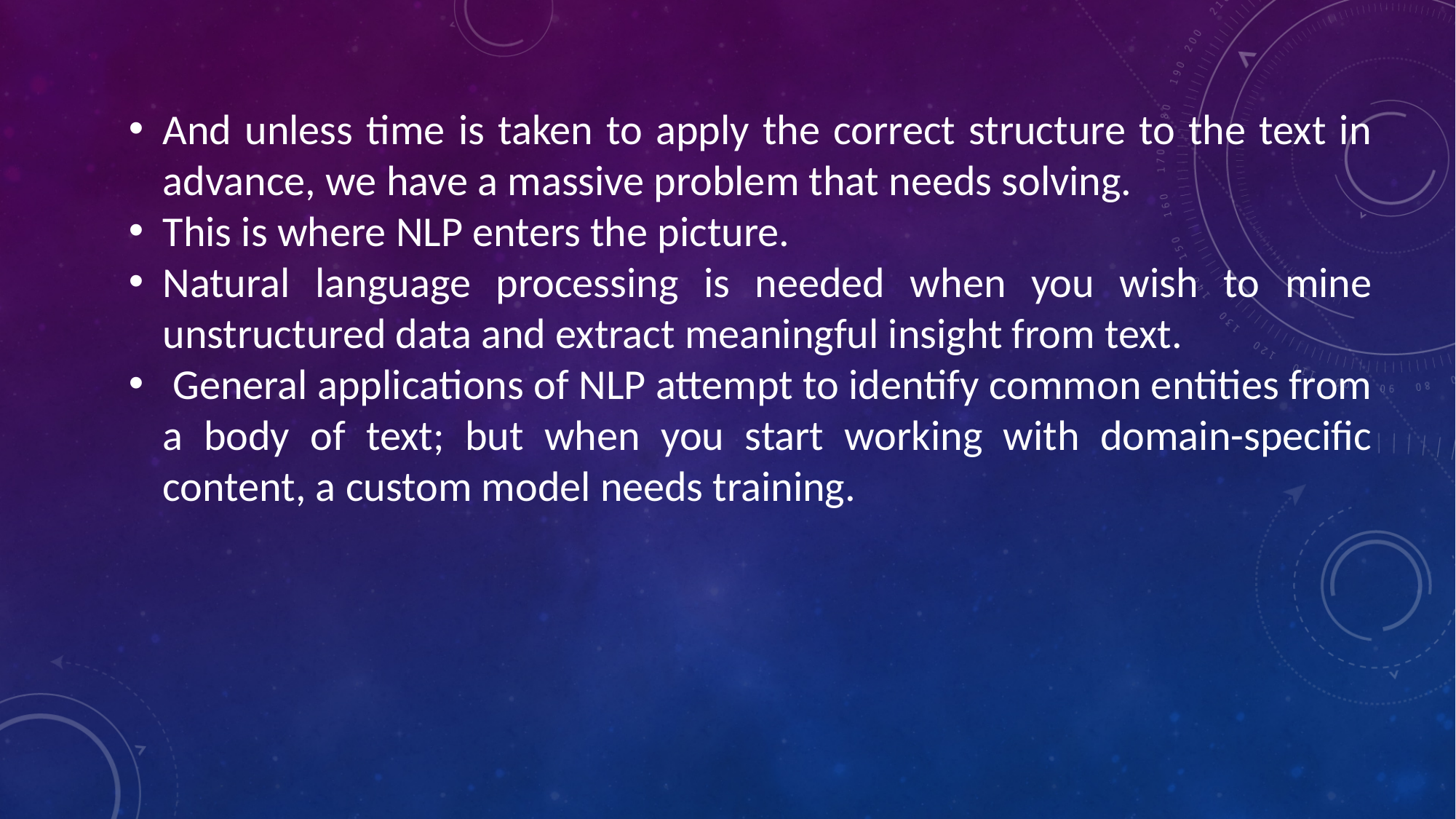

And unless time is taken to apply the correct structure to the text in advance, we have a massive problem that needs solving.
This is where NLP enters the picture.
Natural language processing is needed when you wish to mine unstructured data and extract meaningful insight from text.
 General applications of NLP attempt to identify common entities from a body of text; but when you start working with domain-specific content, a custom model needs training.